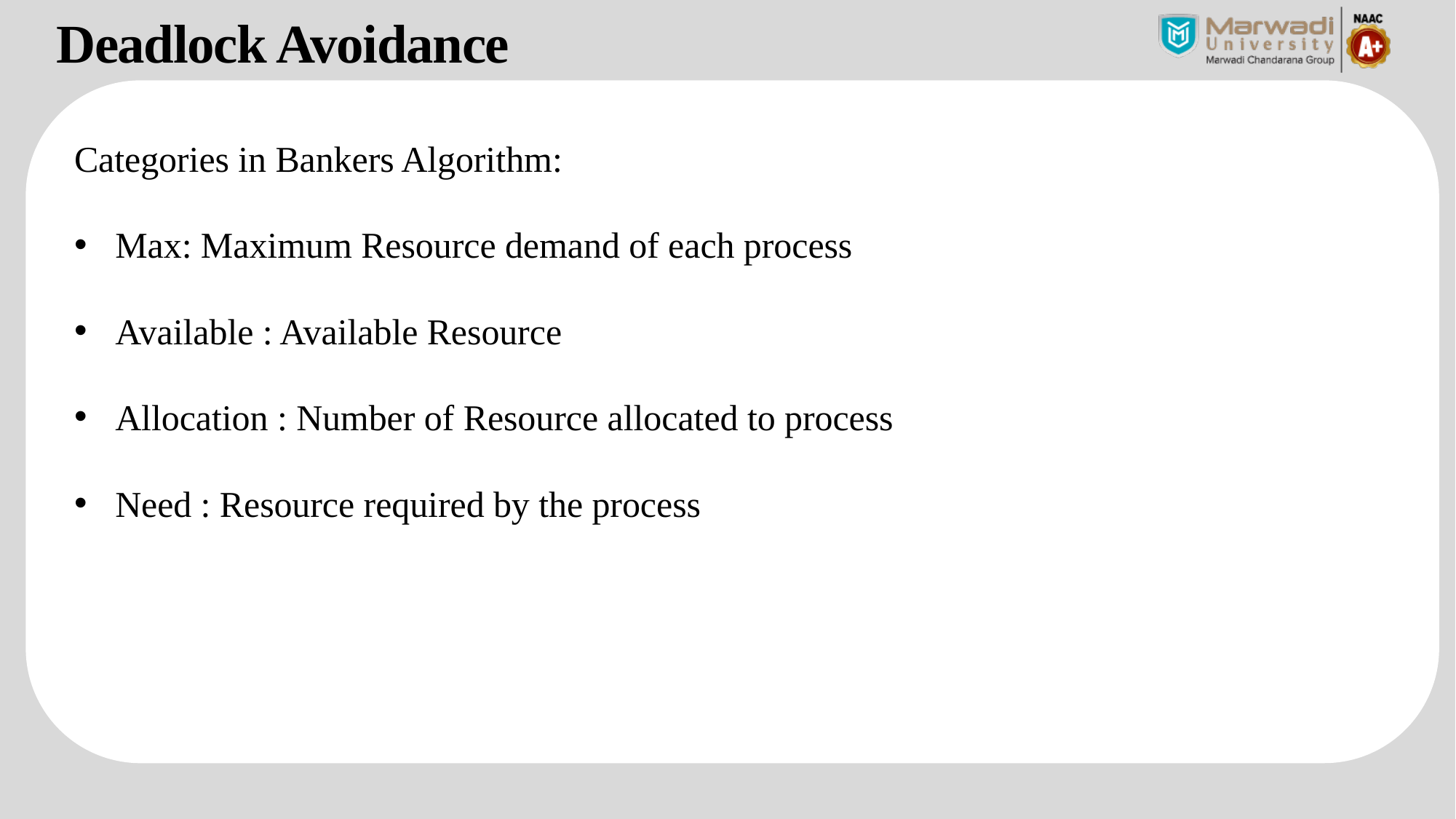

Deadlock Avoidance
Categories in Bankers Algorithm:

Max: Maximum Resource demand of each process

Available : Available Resource

Allocation : Number of Resource allocated to process

Need : Resource required by the process